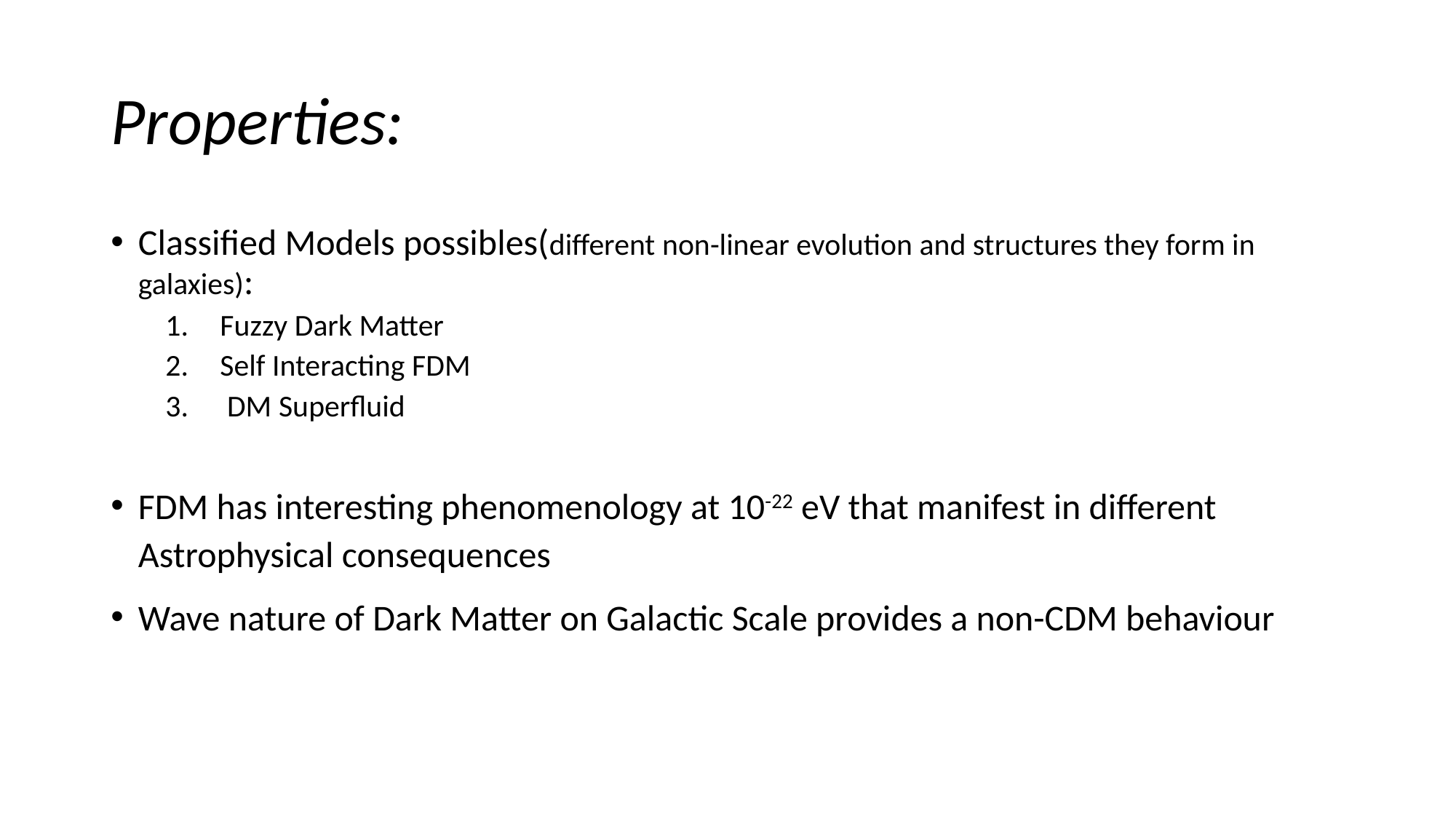

# Properties:
Classified Models possibles(different non-linear evolution and structures they form in galaxies):
Fuzzy Dark Matter
Self Interacting FDM
 DM Superfluid

FDM has interesting phenomenology at 10-22 eV that manifest in different Astrophysical consequences
Wave nature of Dark Matter on Galactic Scale provides a non-CDM behaviour